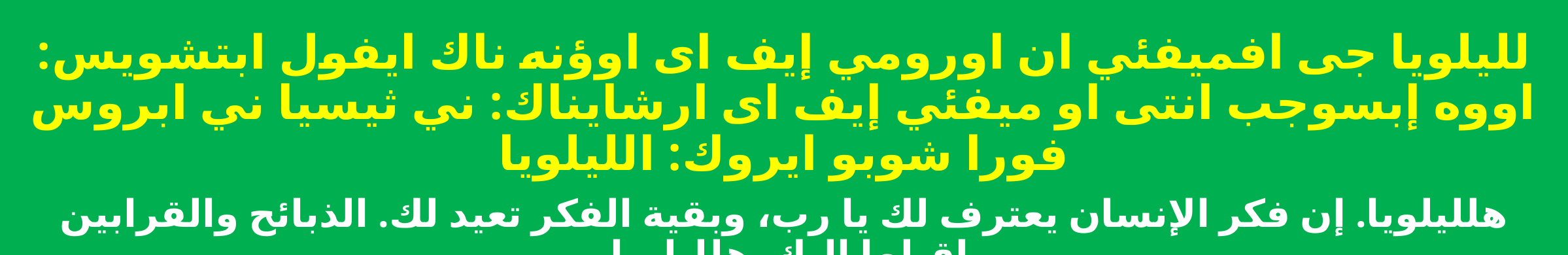

لليلويا جى افميفئي ان اورومي إيف اى اوؤنه ناك ايفول ابتشويس: اووه إبسوجب انتى او ميفئي إيف اى ارشايناك: ني ثيسيا ني ابروس فورا شوبو ايروك: الليلويا
هلليلويا. إن فكر الإنسان يعترف لك يا رب، وبقية الفكر تعيد لك. الذبائح والقرابين اقبلها إليك. هلليلويا.